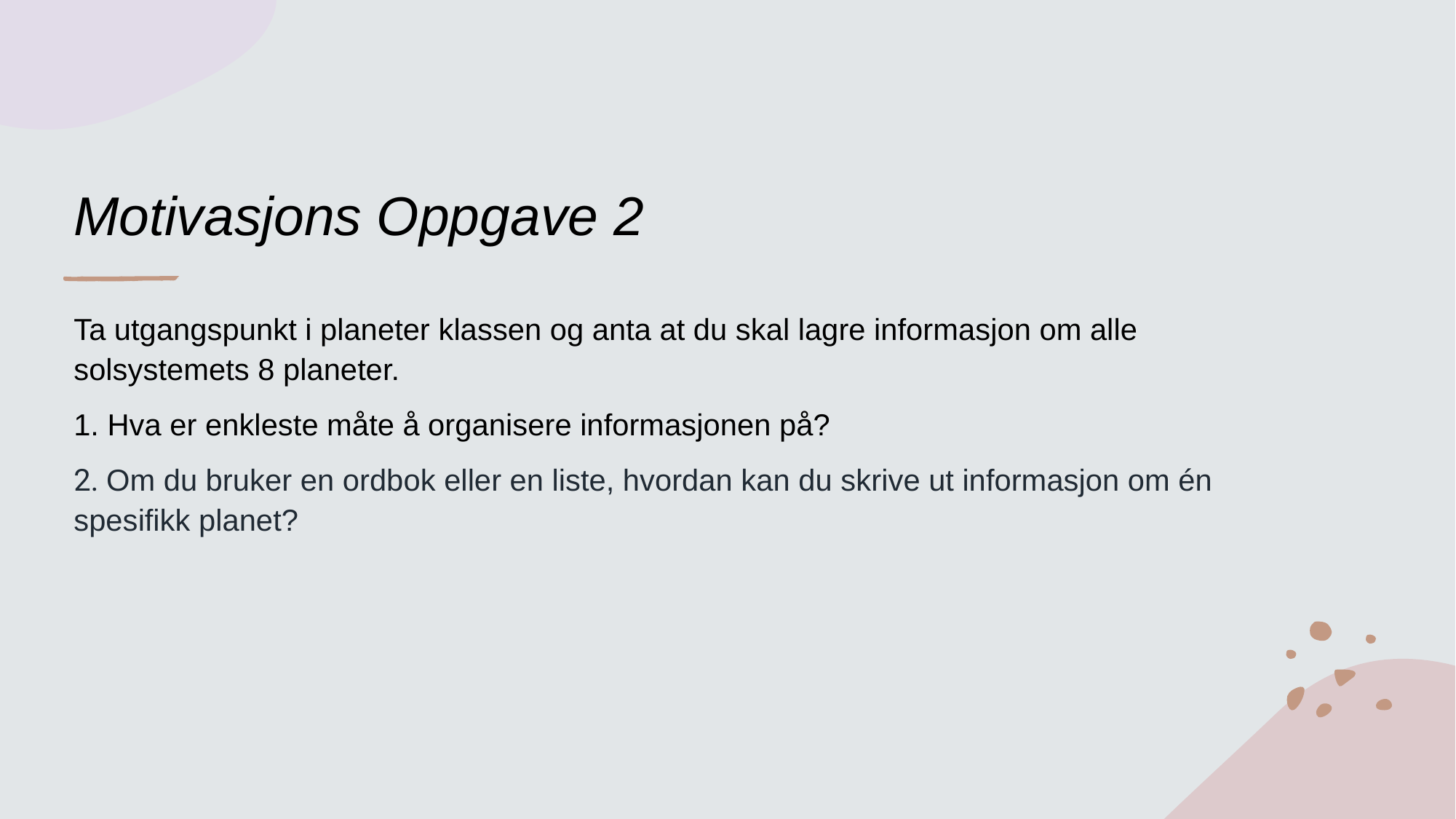

# Motivasjons Oppgave 2
Ta utgangspunkt i planeter klassen og anta at du skal lagre informasjon om alle solsystemets 8 planeter.
1. Hva er enkleste måte å organisere informasjonen på?
2. Om du bruker en ordbok eller en liste, hvordan kan du skrive ut informasjon om én spesifikk planet?